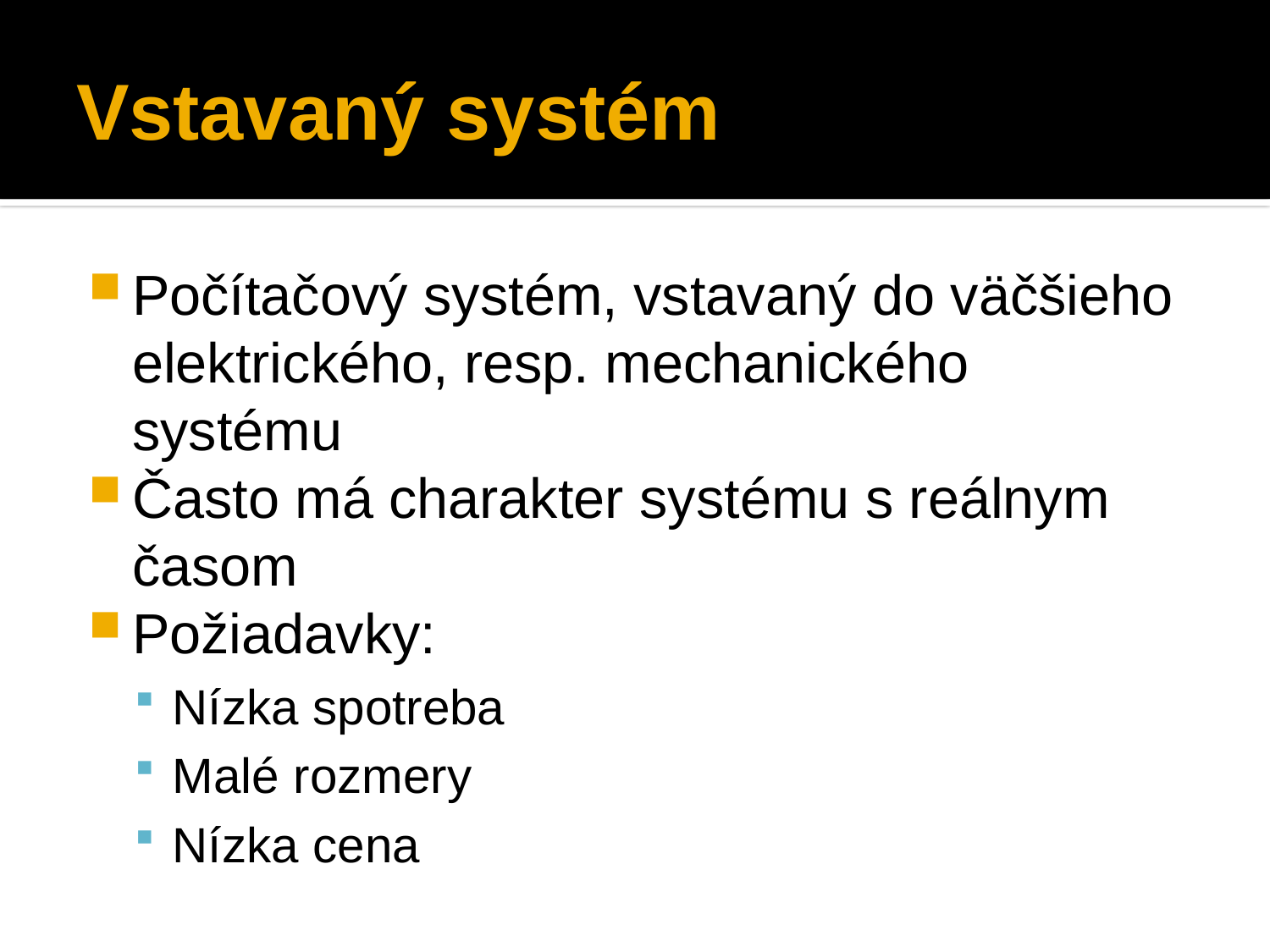

# Vstavaný systém
Počítačový systém, vstavaný do väčšieho elektrického, resp. mechanického systému
Často má charakter systému s reálnym časom
Požiadavky:
Nízka spotreba
Malé rozmery
Nízka cena